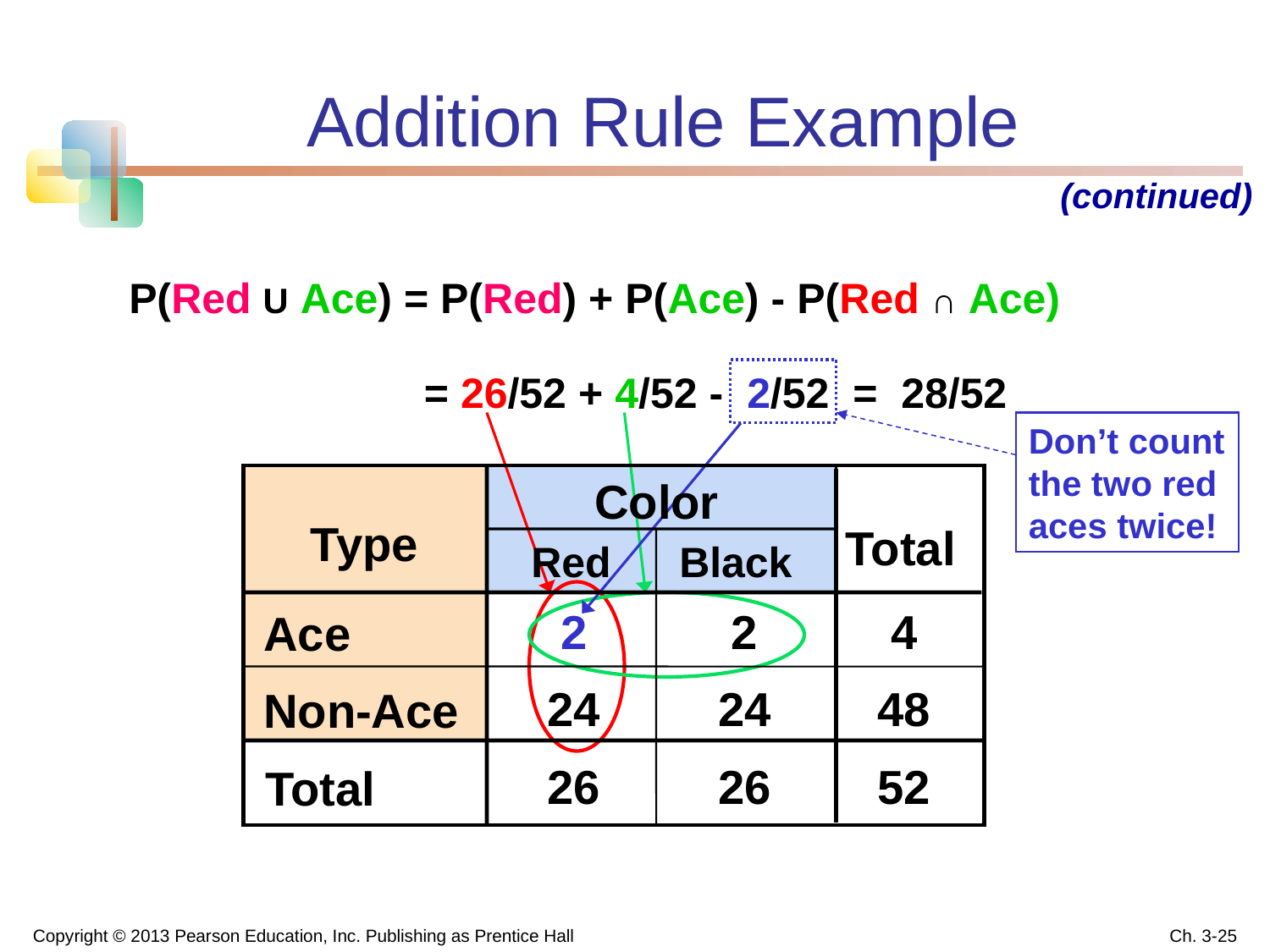

# Addition Rule Example
(continued)
P(Red U Ace) = P(Red) + P(Ace) - P(Red ∩ Ace)
                        = 26/52 + 4/52 -  2/52  =  28/52

Don’t count the two red aces twice!

Color

Type
Total

Red

Black

2
2
4
Ace

24
24
48
Non-Ace

26
26
52

Total
Copyright © 2013 Pearson Education, Inc. Publishing as Prentice Hall
Ch. 3-25